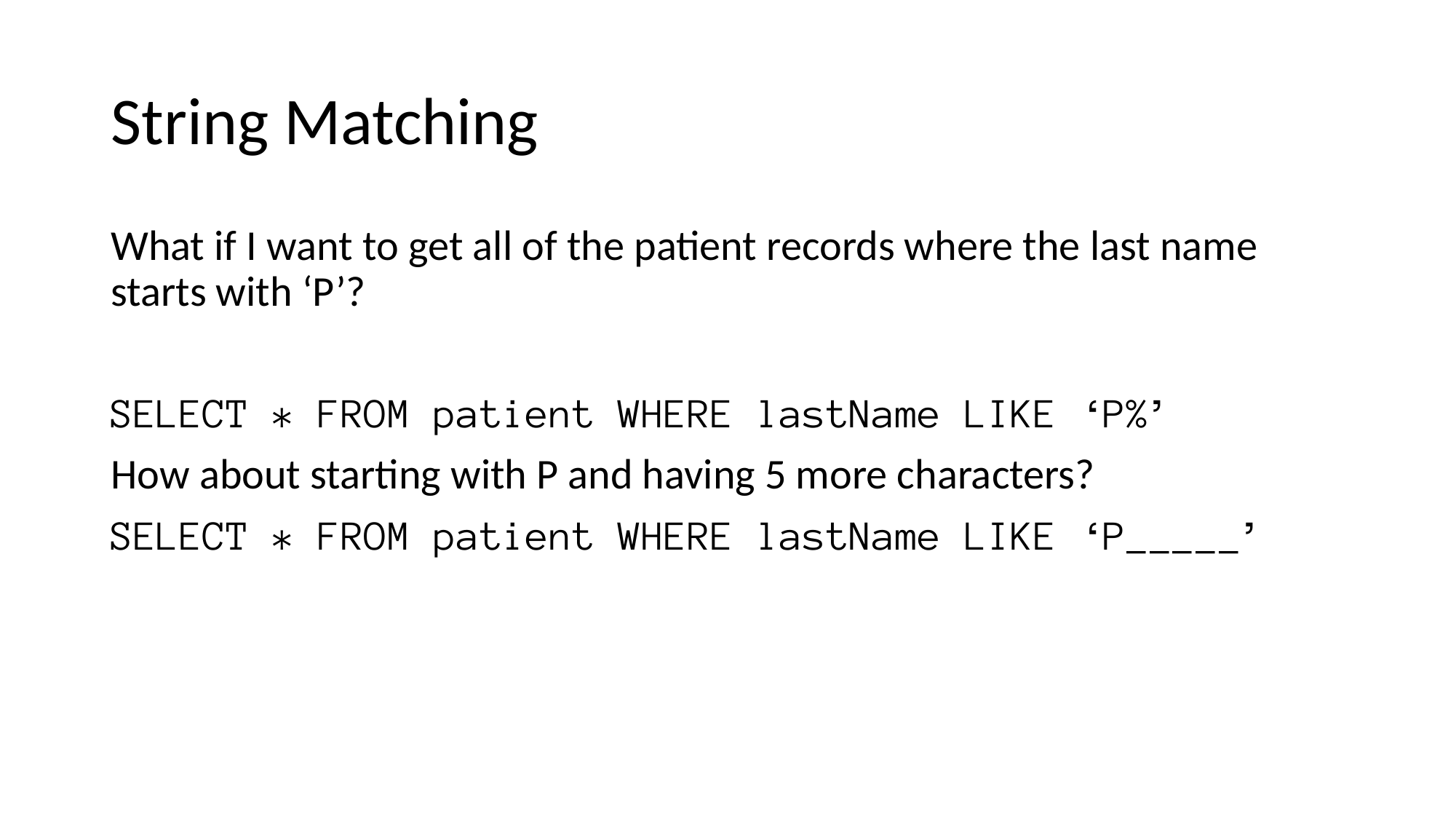

# String Matching
What if I want to get all of the patient records where the last name starts with ‘P’?

SELECT * FROM patient WHERE lastName LIKE ‘P%’
How about starting with P and having 5 more characters?
SELECT * FROM patient WHERE lastName LIKE ‘P_____’